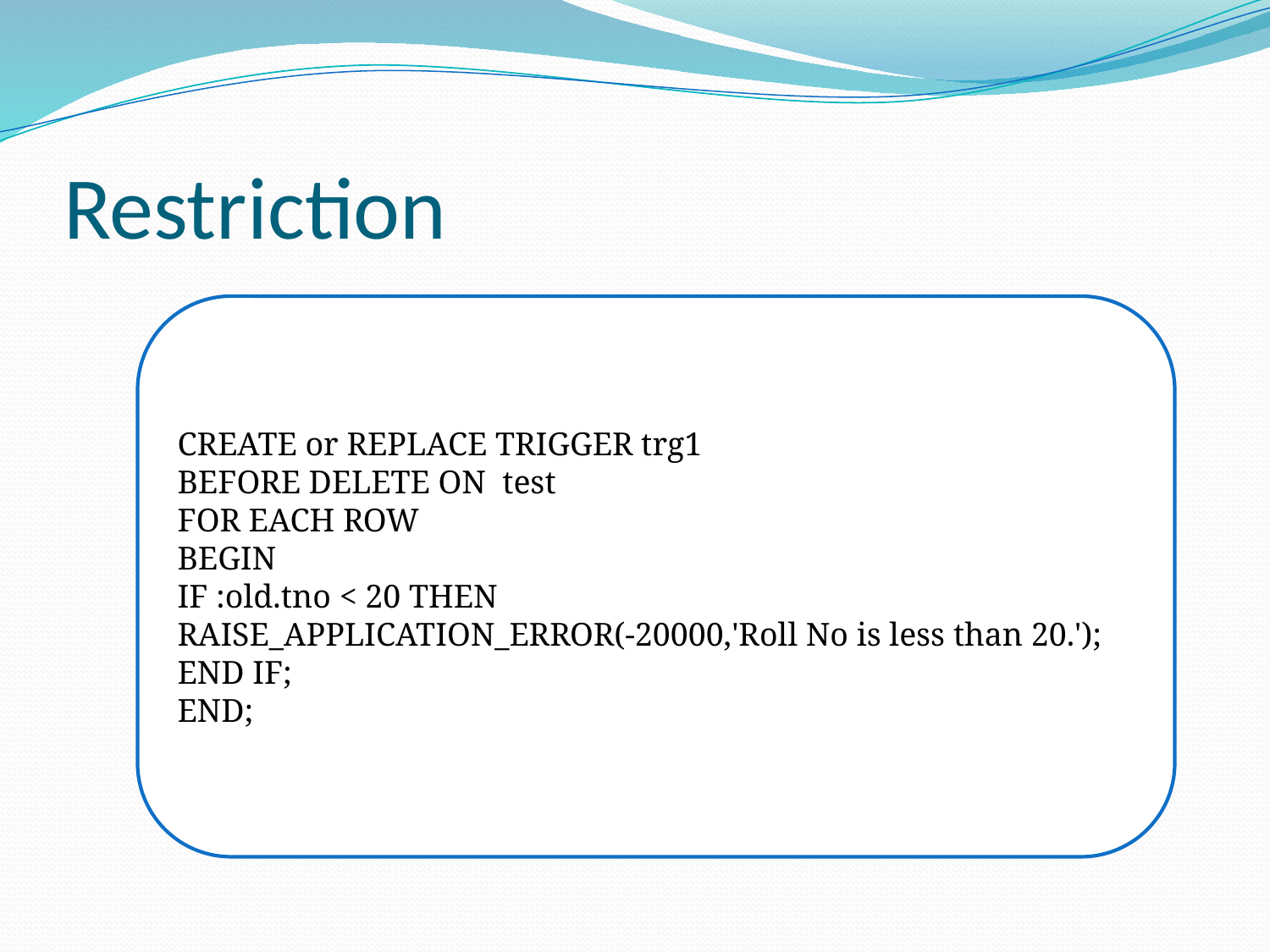

# Restriction

CREATE or REPLACE TRIGGER trg1
BEFORE DELETE ON  test
FOR EACH ROW
BEGIN
IF :old.tno < 20 THEN
RAISE_APPLICATION_ERROR(-20000,'Roll No is less than 20.');
END IF;
END;